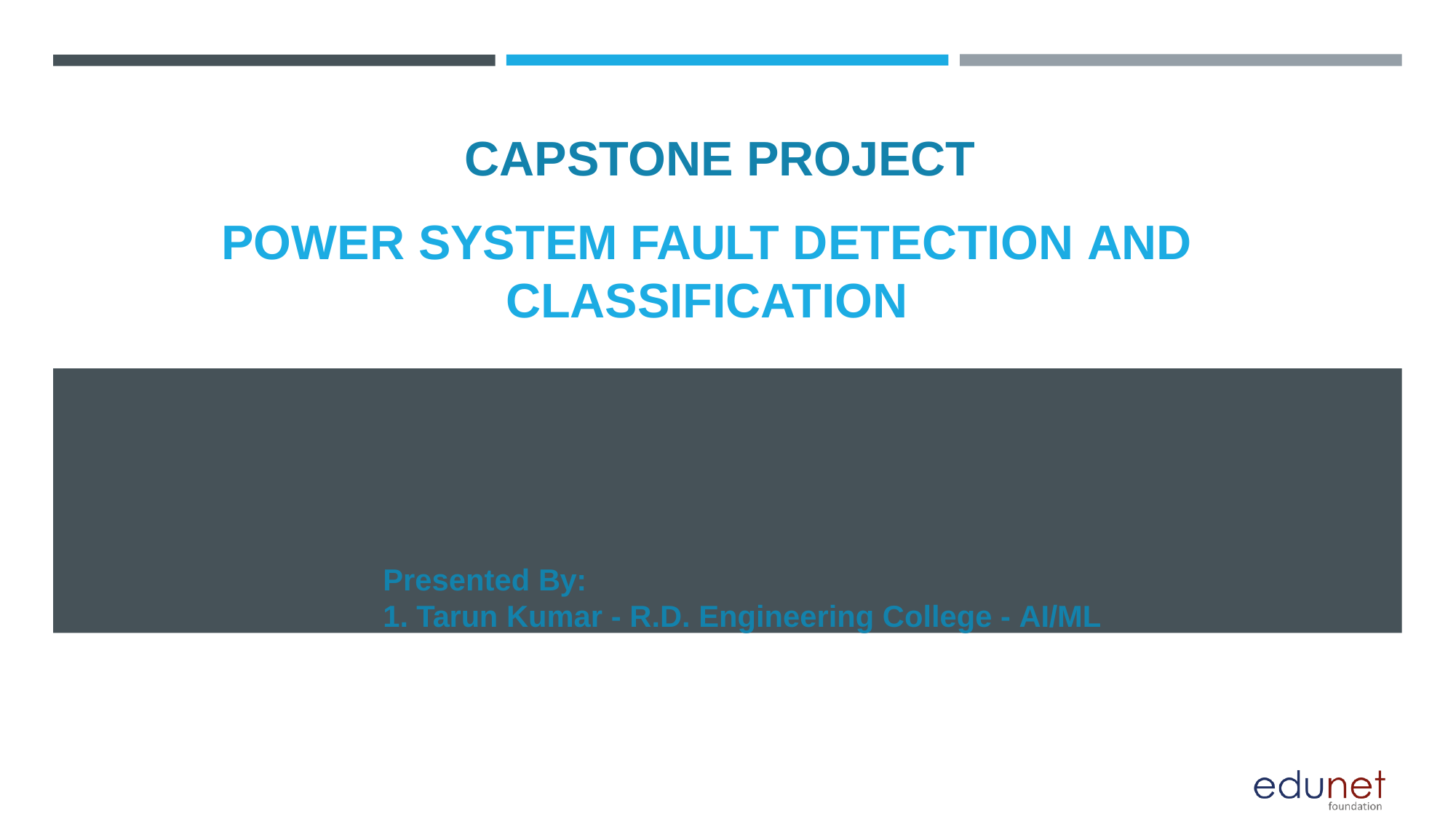

# CAPSTONE PROJECT
POWER SYSTEM FAULT DETECTION AND CLASSIFICATION

Presented By:
1. Tarun Kumar - R.D. Engineering College - AI/ML